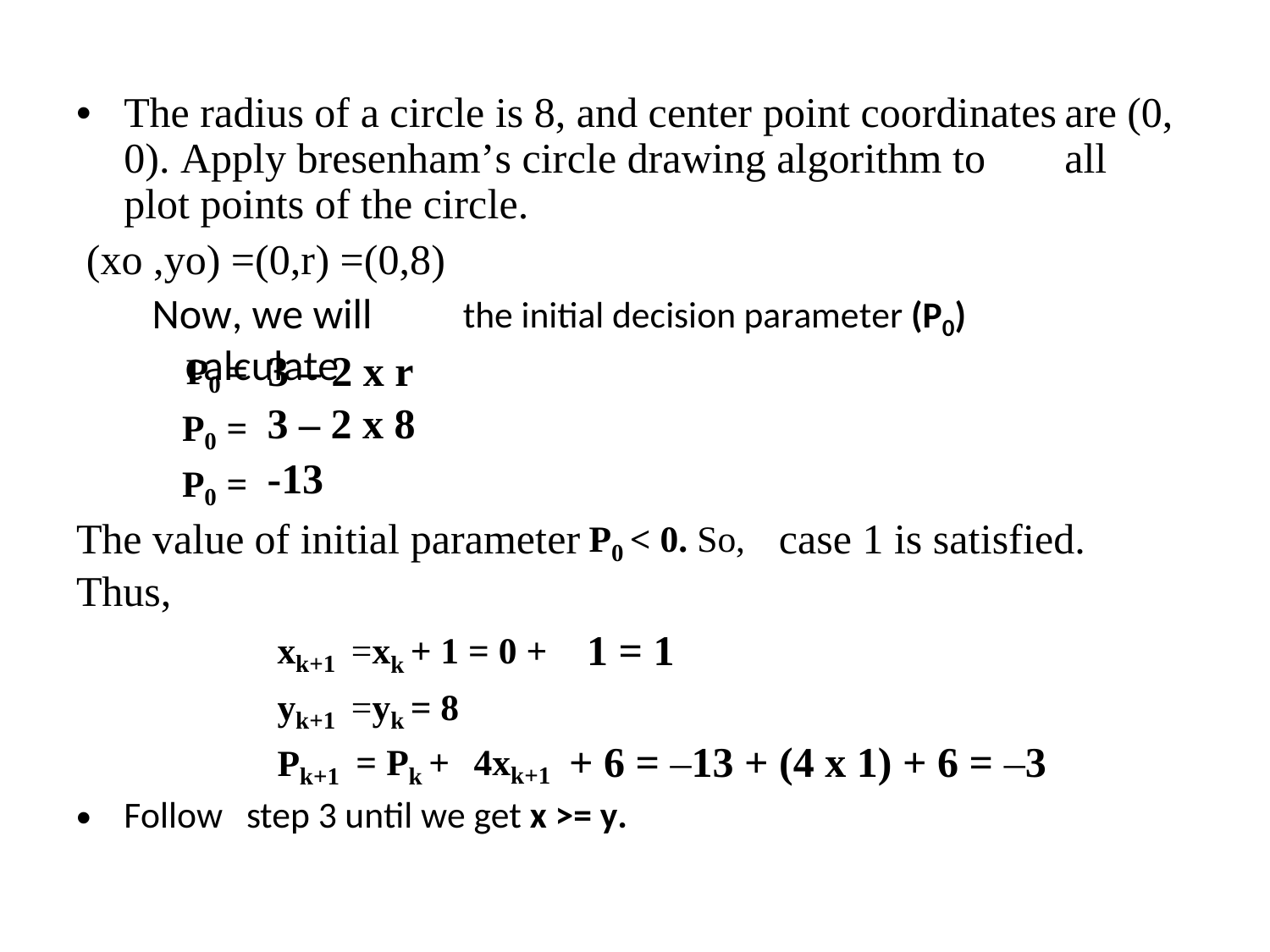

•
The radius of a circle is 8, and center point coordinates
0). Apply bresenham’s circle drawing algorithm to plot points of the circle.
are
all
(0,
(xo ,yo) =(0,r) =(0,8)
Now, we will calculate
the initial decision parameter (P0)
P0 =
P0 =
P0 =
3 – 2 x r
3 – 2 x 8
-13
The value
Thus,
of initial parameter
P0 < 0. So,
case 1 is satisfied.
xk+1
yk+1
Pk+1
=xk + 1 = 0 +
=yk = 8
1 = 1
= Pk +
4xk+1
+ 6 = –13 +
(4 x 1) + 6 = –3
•
Follow
step 3 until we get x >= y.